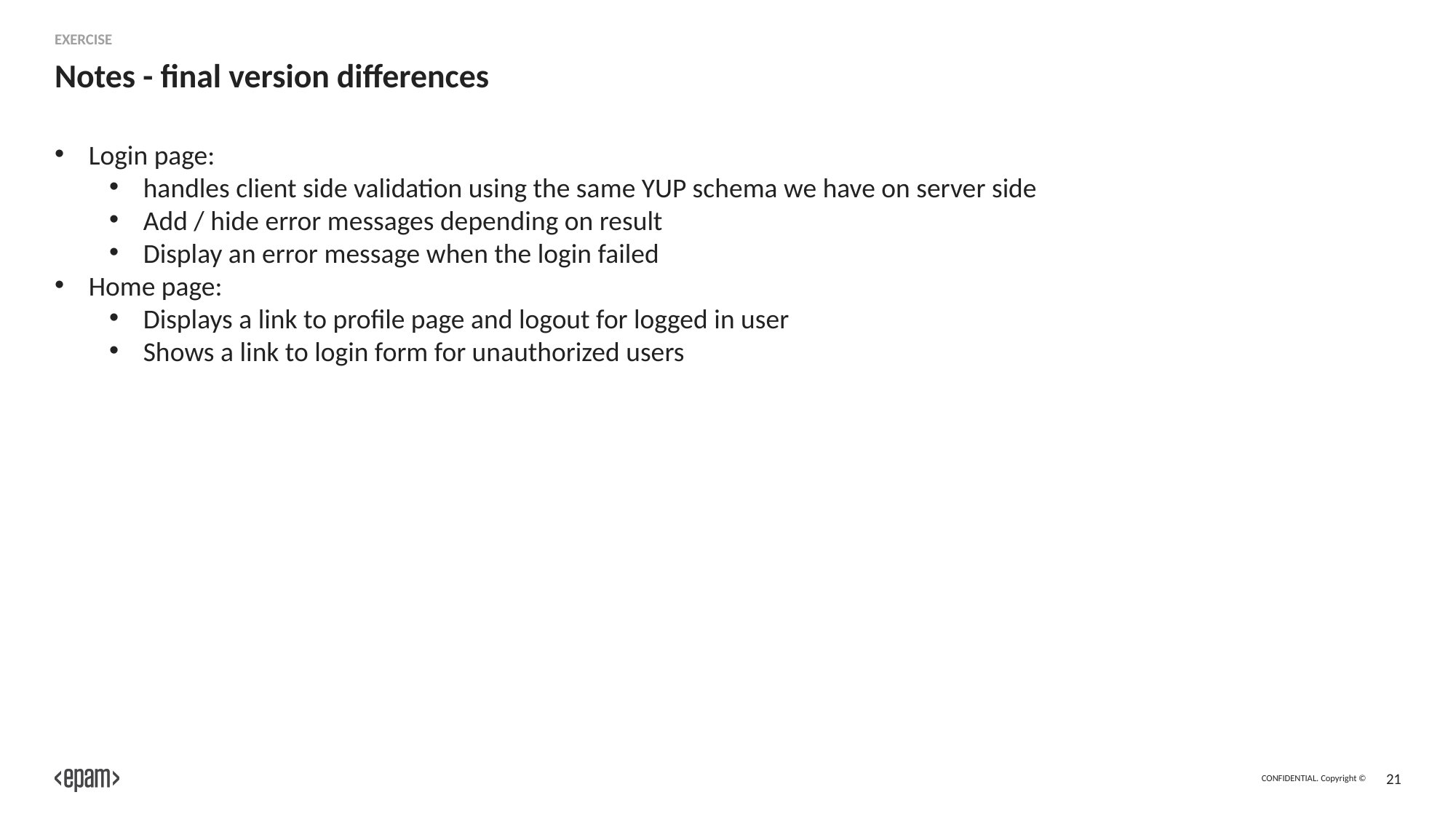

Exercise
# Notes - final version differences
Login page:
handles client side validation using the same YUP schema we have on server side
Add / hide error messages depending on result
Display an error message when the login failed
Home page:
Displays a link to profile page and logout for logged in user
Shows a link to login form for unauthorized users